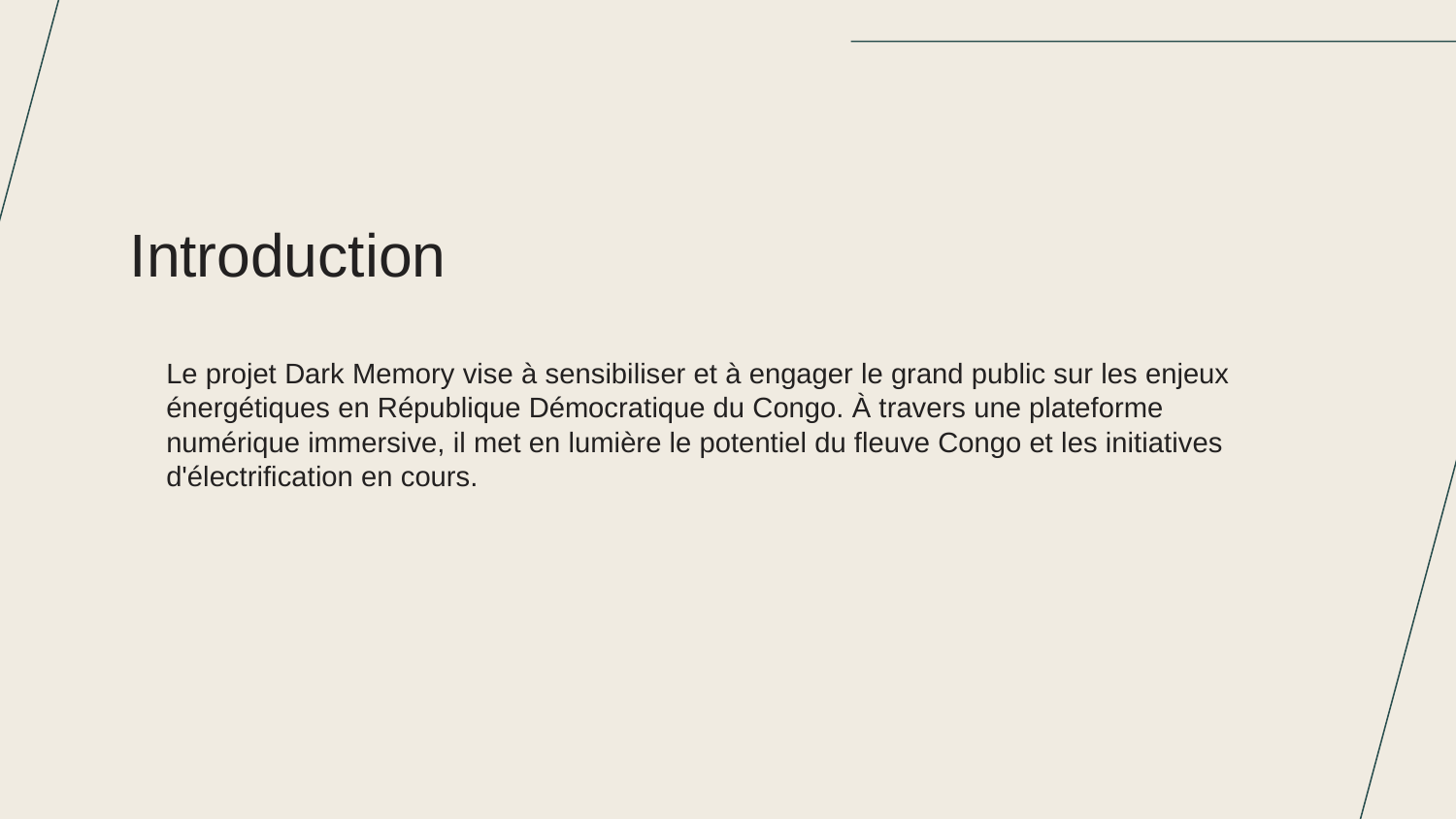

Introduction
# Le projet Dark Memory vise à sensibiliser et à engager le grand public sur les enjeux énergétiques en République Démocratique du Congo. À travers une plateforme numérique immersive, il met en lumière le potentiel du fleuve Congo et les initiatives d'électrification en cours.